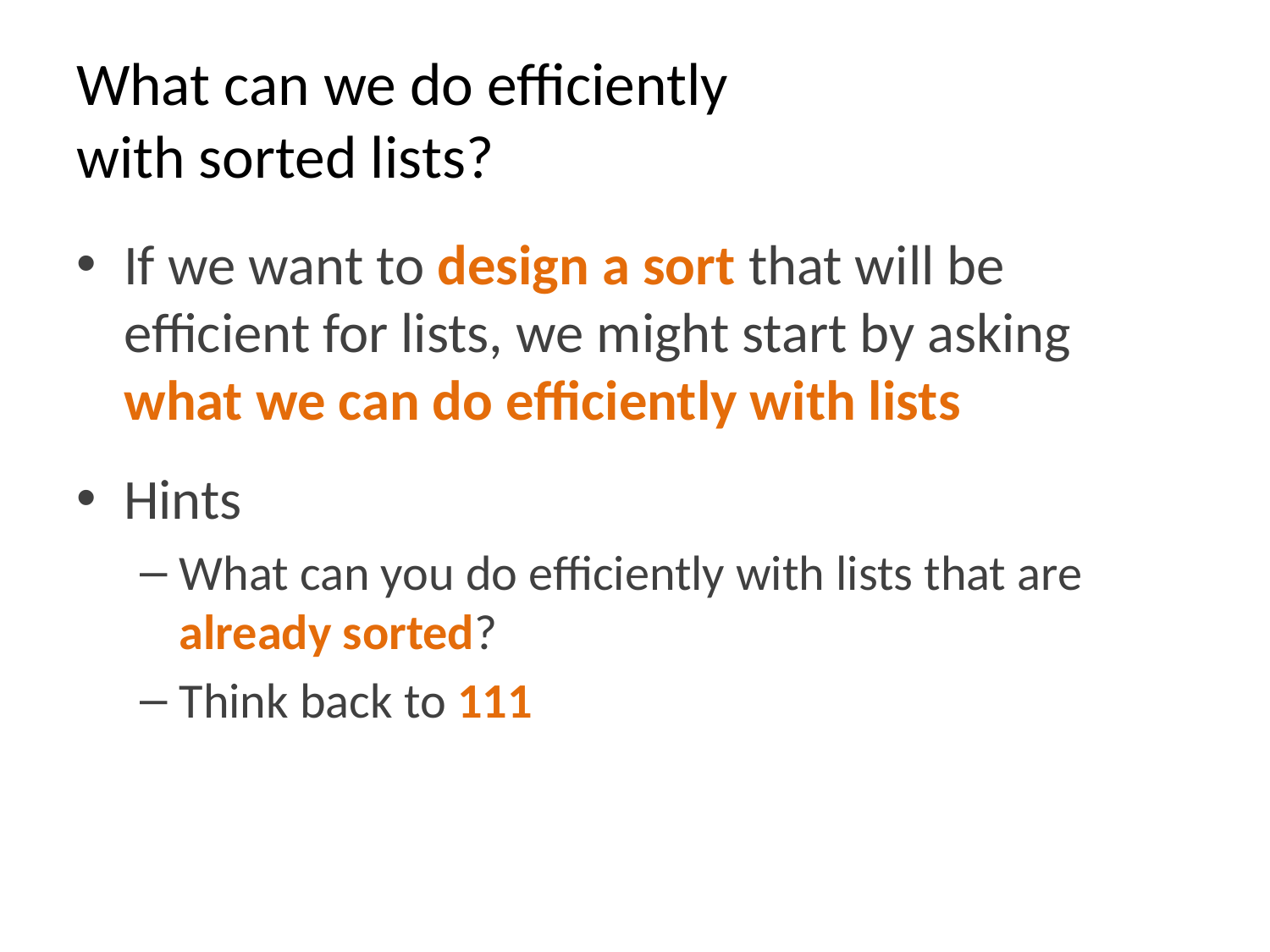

# What can we do efficiently with sorted lists?
If we want to design a sort that will be efficient for lists, we might start by asking what we can do efficiently with lists
Hints
What can you do efficiently with lists that are already sorted?
Think back to 111